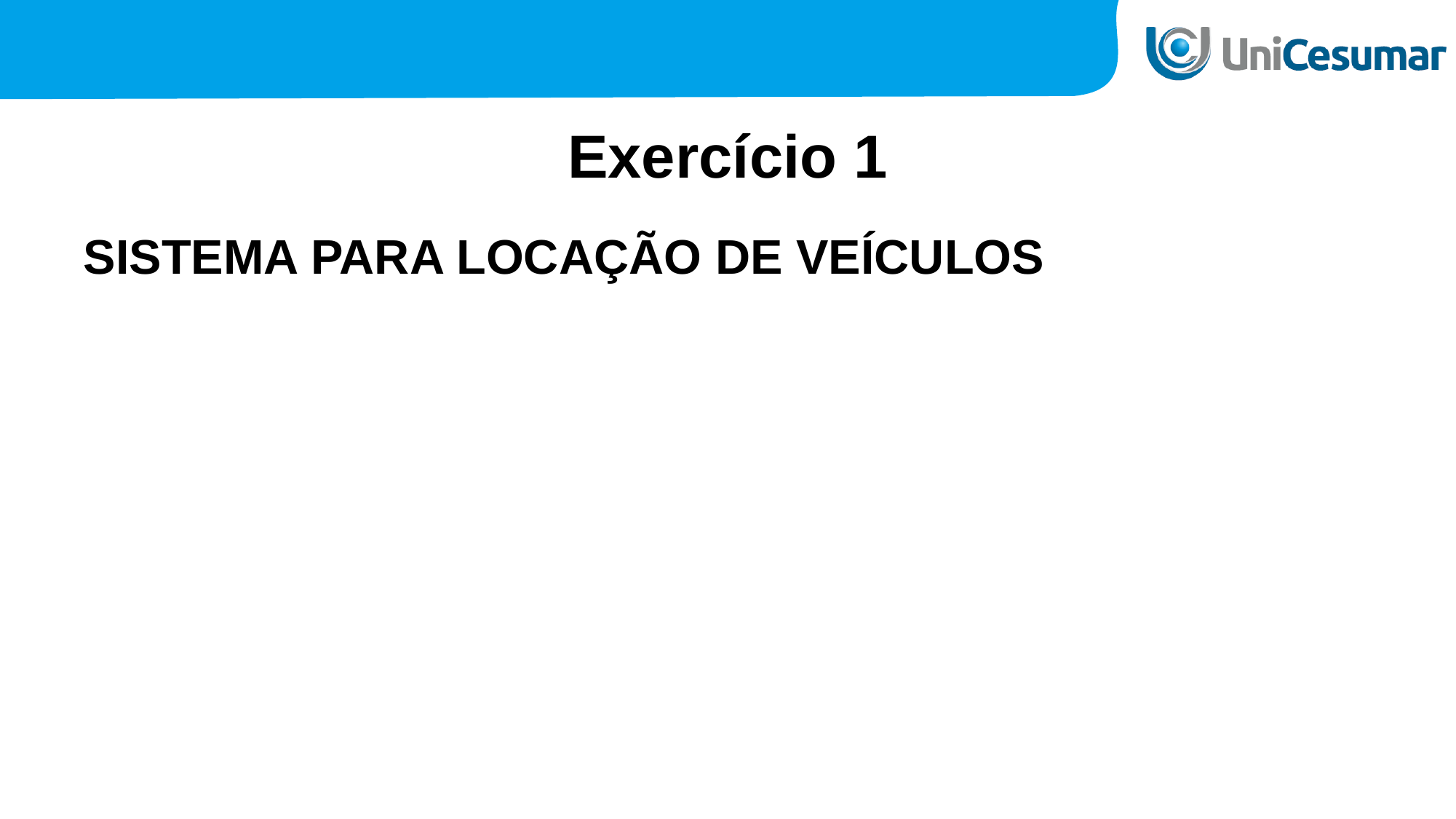

# Exercício 1
SISTEMA PARA LOCAÇÃO DE VEÍCULOS